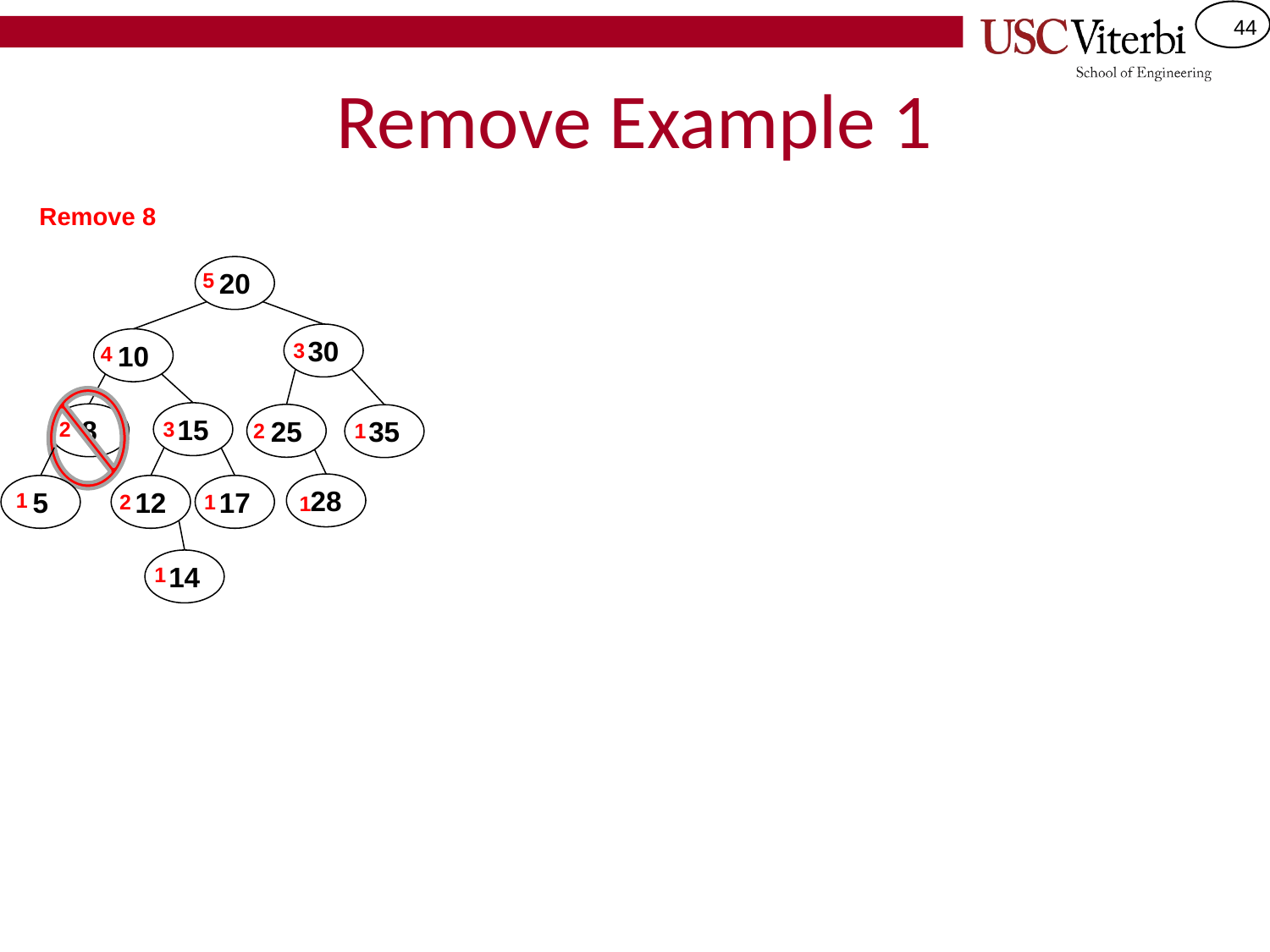

# Remove Example 1
Remove 8
20
5
30
10
3
4

15
8
25
35
2
3
2
1
28
5
12
17
1
2
1
1
14
1